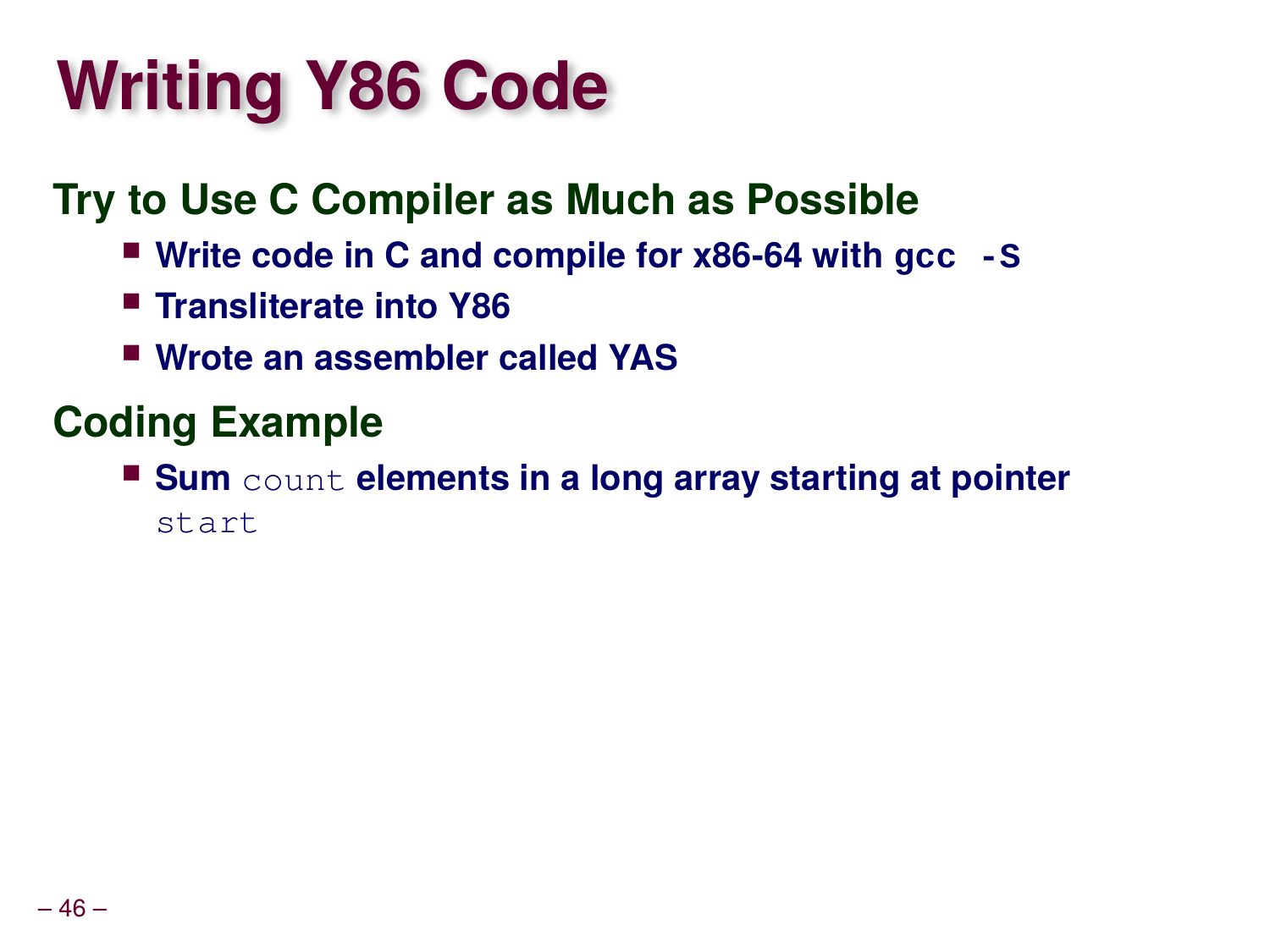

# Writing Y86 Code
Try to Use C Compiler as Much as Possible
Write code in C and compile for x86-64 with gcc -S
Transliterate into Y86
Wrote an assembler called YAS
Coding Example
Sum count elements in a long array starting at pointer start